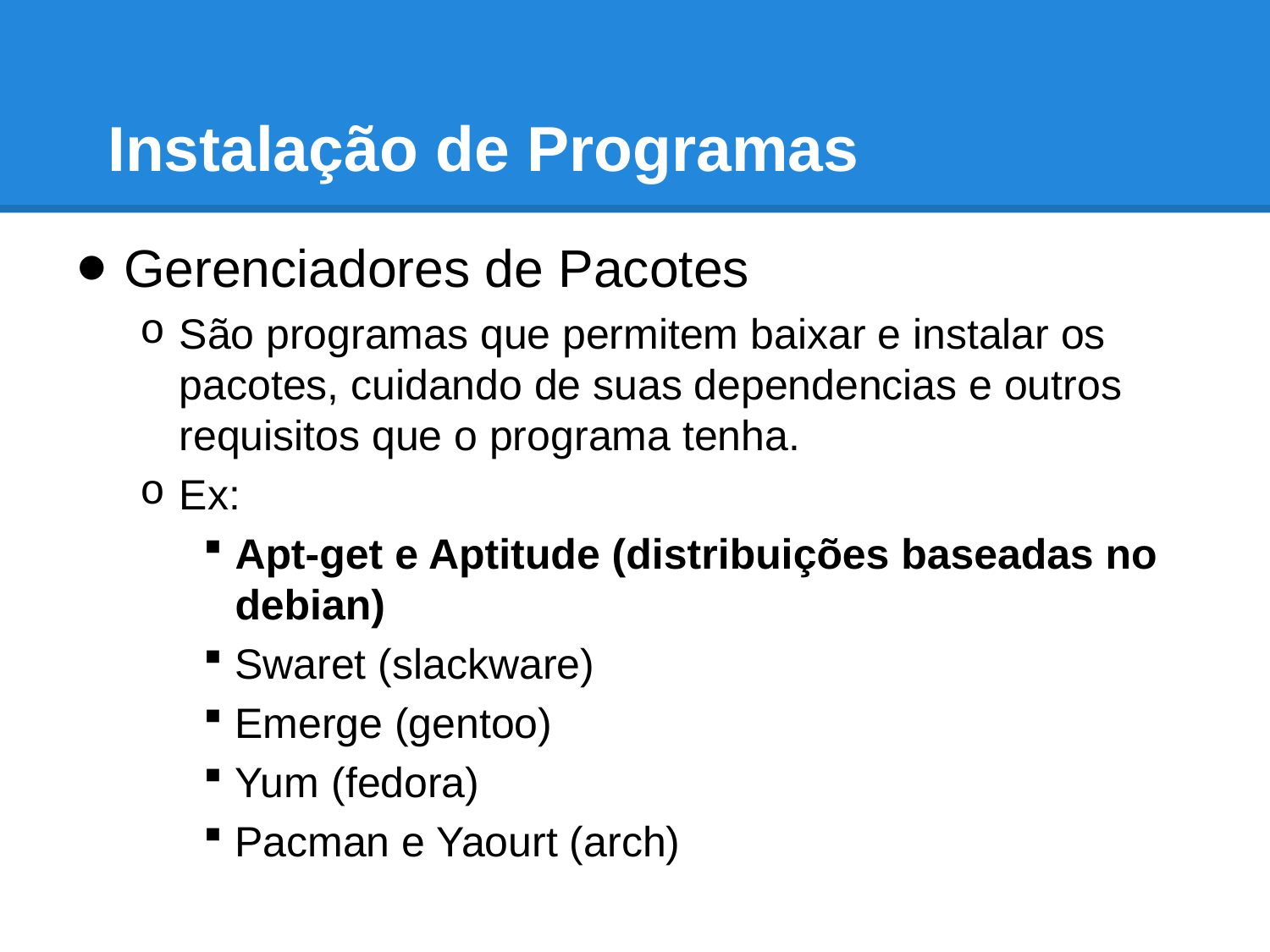

# Instalação de Programas
Gerenciadores de Pacotes
São programas que permitem baixar e instalar os pacotes, cuidando de suas dependencias e outros requisitos que o programa tenha.
Ex:
Apt-get e Aptitude (distribuições baseadas no debian)
Swaret (slackware)
Emerge (gentoo)
Yum (fedora)
Pacman e Yaourt (arch)